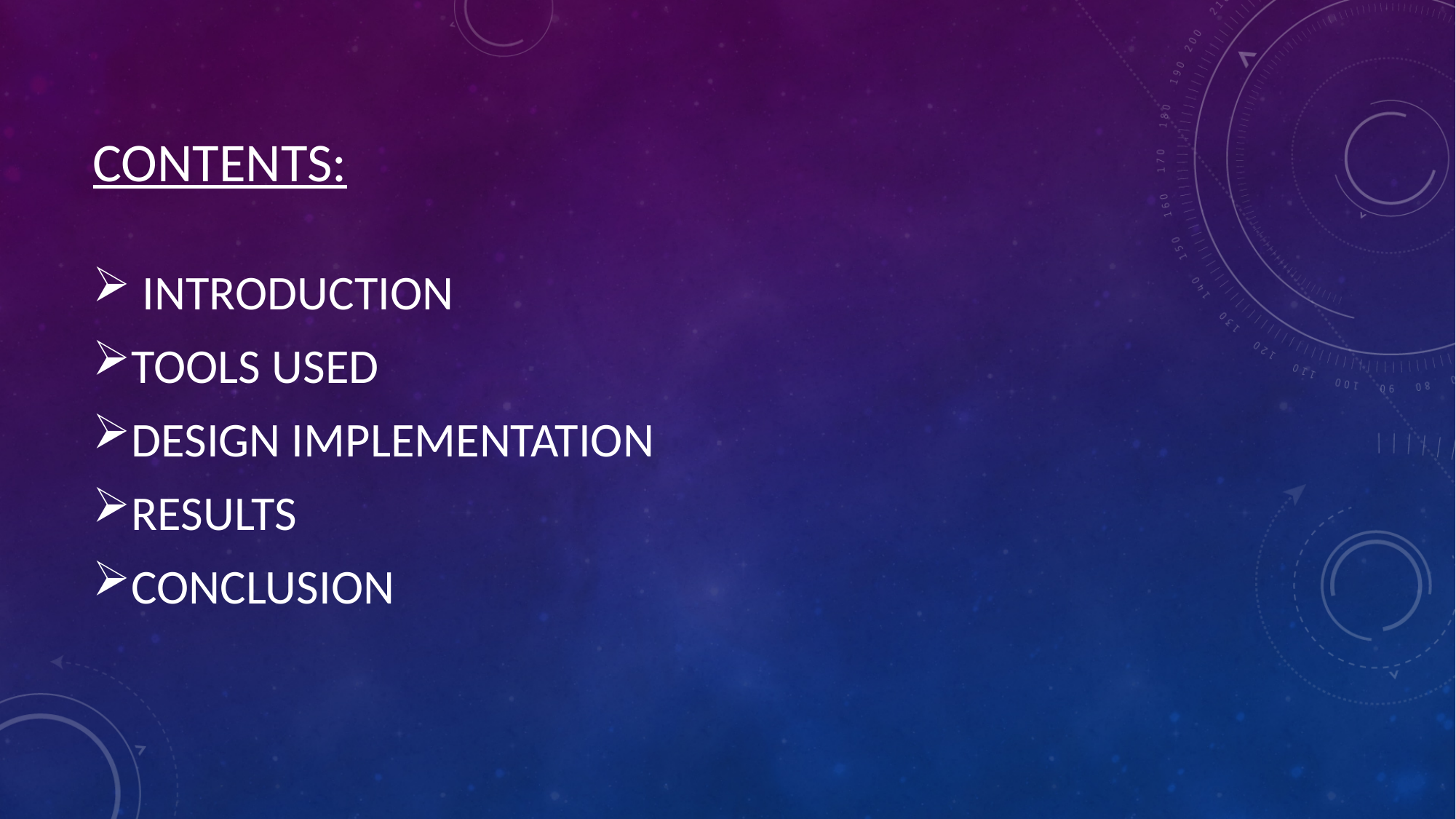

# Contents:
 INTRODUCTION
TOOLS USED
DESIGN IMPLEMENTATION
RESULTS
CONCLUSION